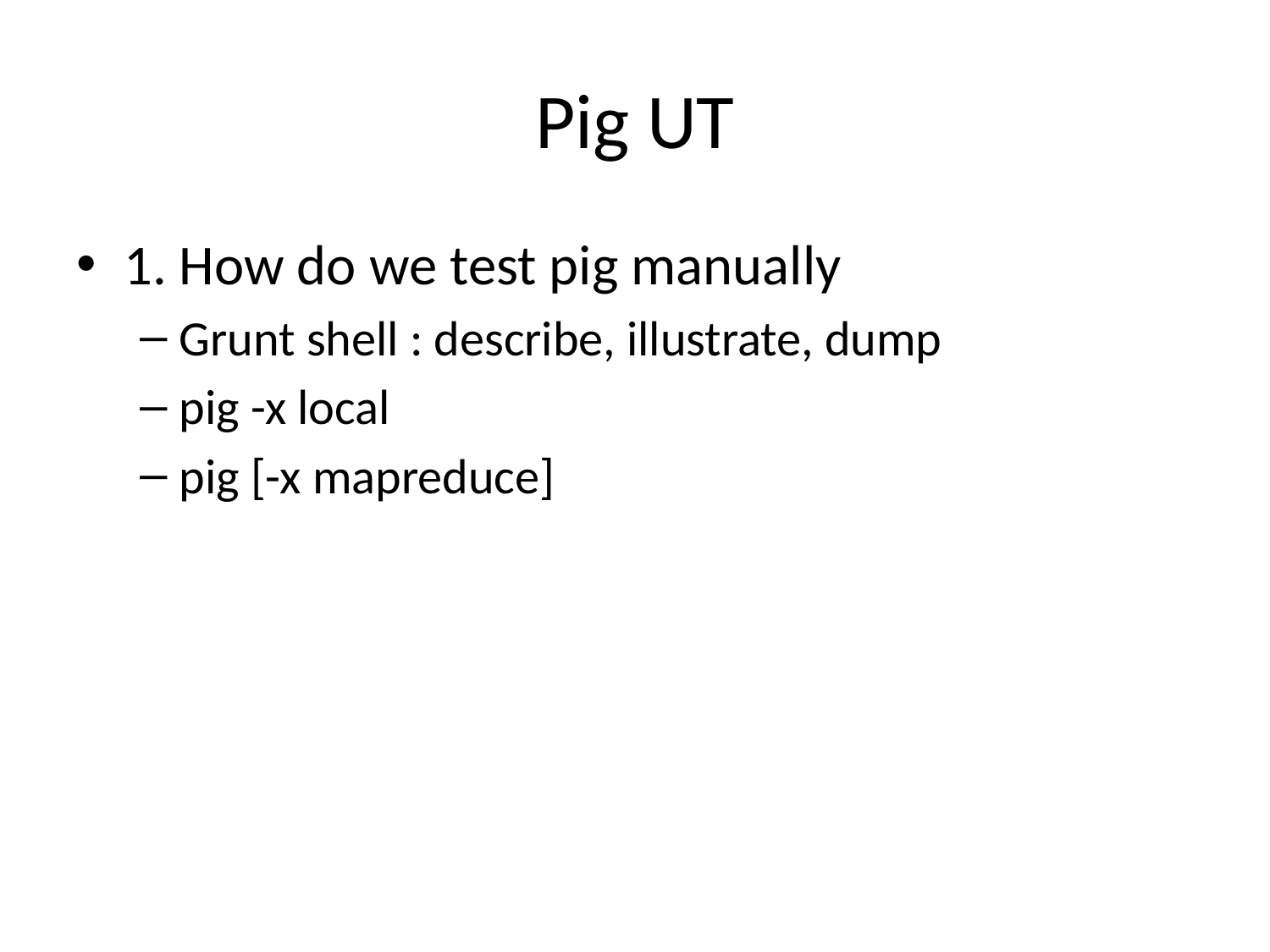

# Pig UT
1. How do we test pig manually
Grunt shell : describe, illustrate, dump
pig -x local
pig [-x mapreduce]